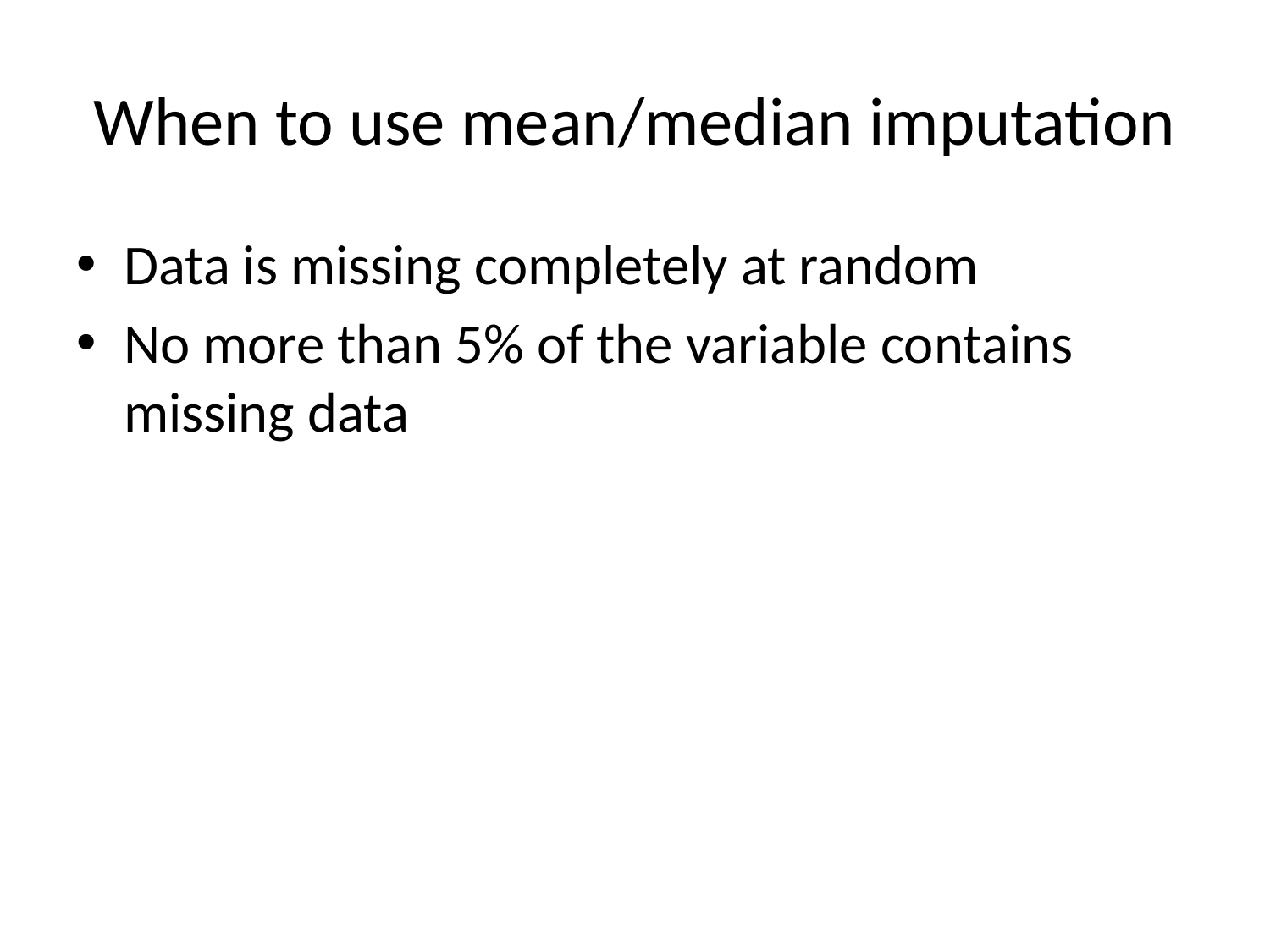

# When to use mean/median imputation
Data is missing completely at random
No more than 5% of the variable contains missing data